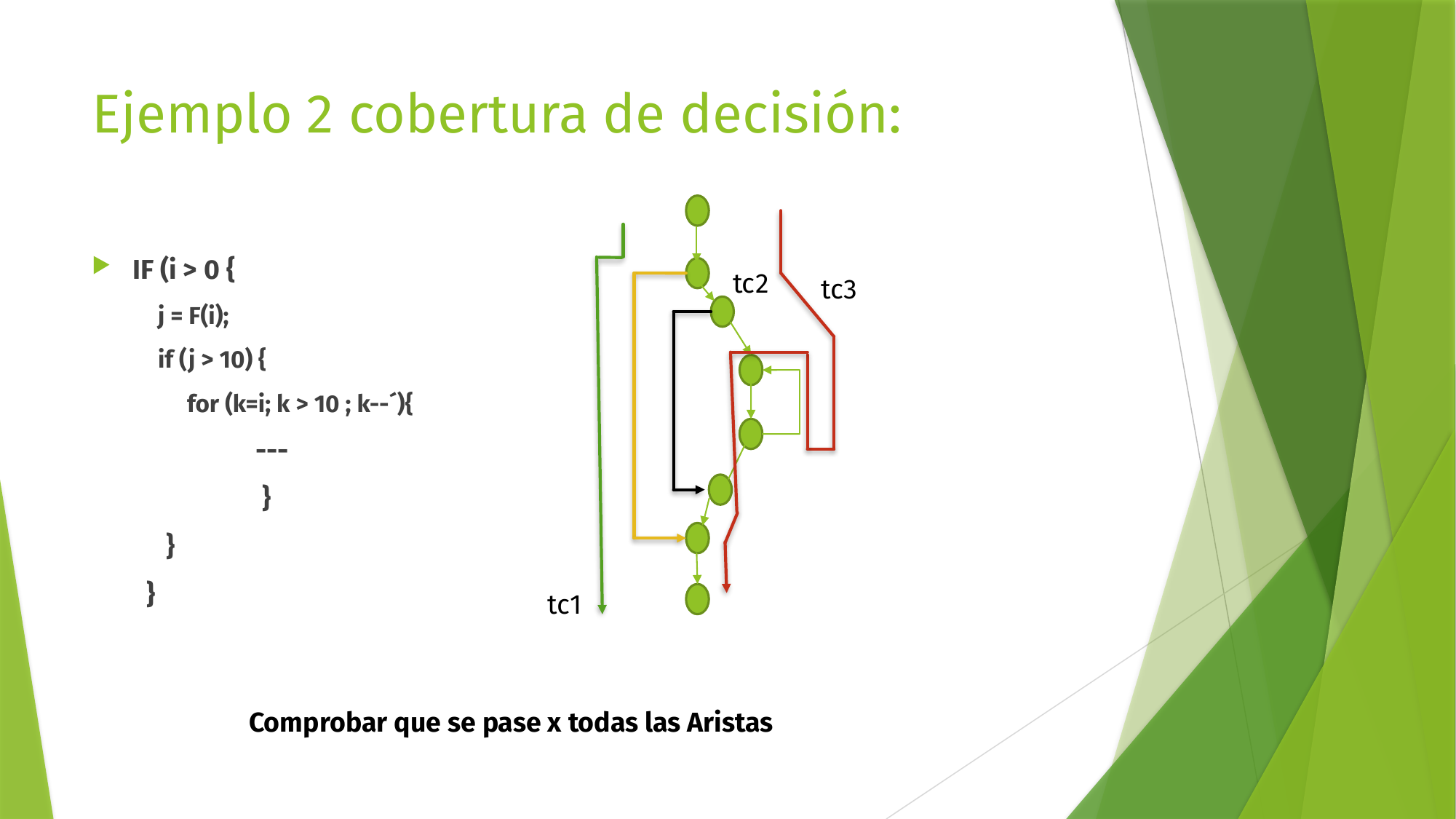

# Ejemplo 2 cobertura de decisión:

IF (i > 0 {
  j = F(i);
  if (j > 10) {
       for (k=i; k > 10 ; k--´){
	---
  	 }
   }
}

tc2
tc3

tc1

Comprobar que se pase x todas las Aristas